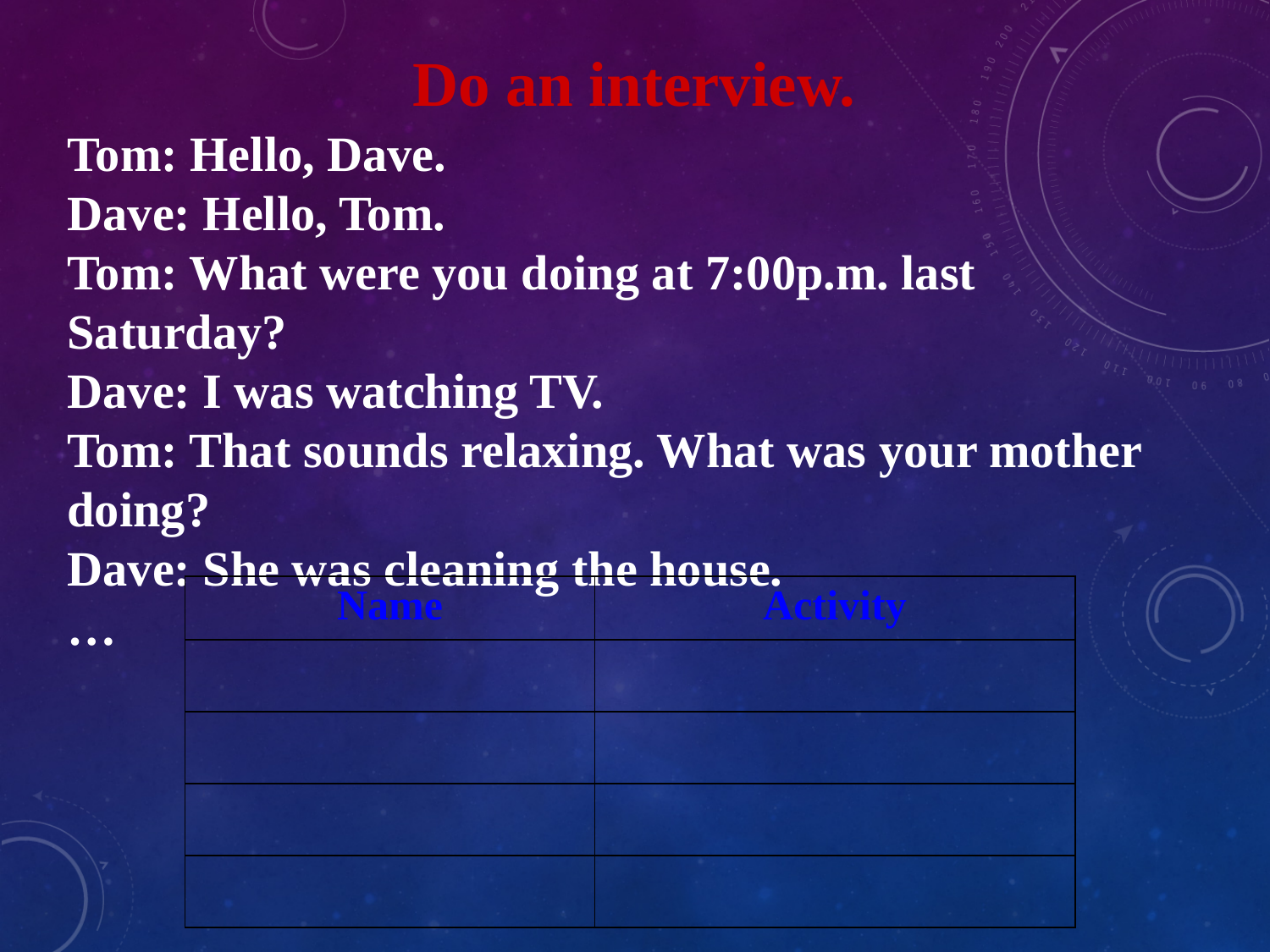

Do an interview.
Tom: Hello, Dave.
Dave: Hello, Tom.
Tom: What were you doing at 7:00p.m. last Saturday?
Dave: I was watching TV.
Tom: That sounds relaxing. What was your mother doing?
Dave: She was cleaning the house.
…
| Name | Activity |
| --- | --- |
|  |  |
|  |  |
|  |  |
|  |  |